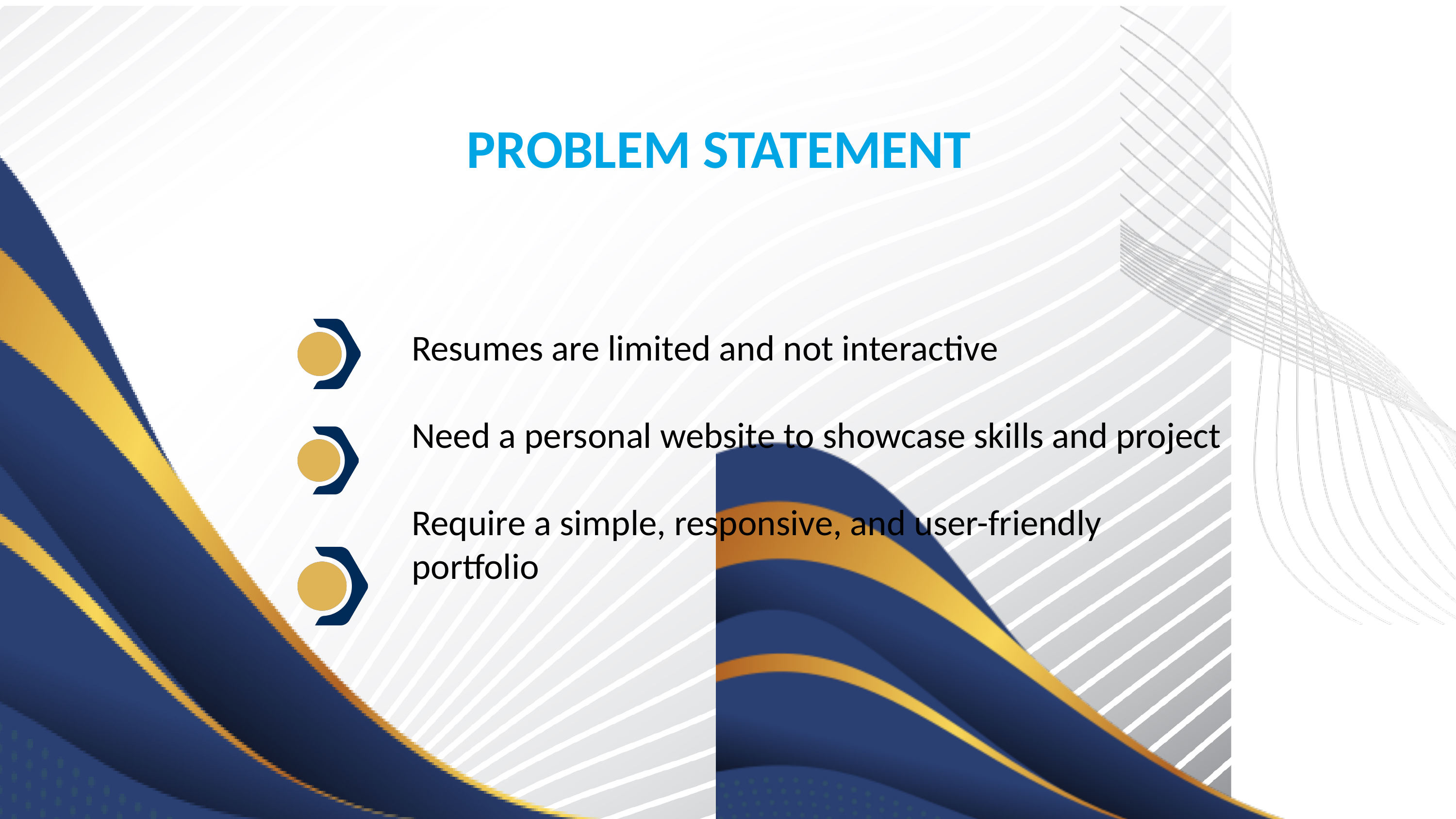

PROBLEM STATEMENT

Resumes are limited and not interactive

Need a personal website to showcase skills and project

Require a simple, responsive, and user-friendly portfolio